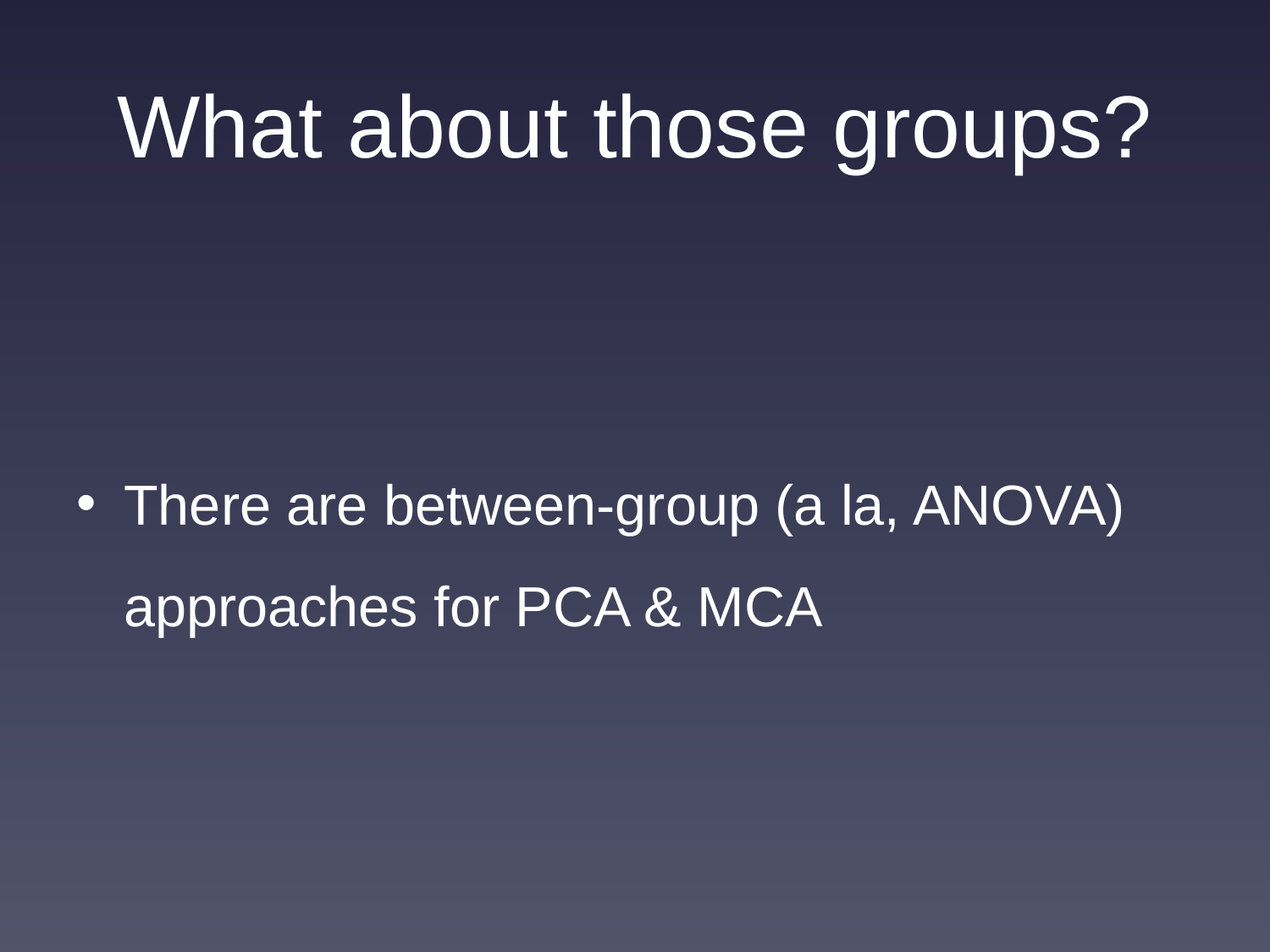

# What about those groups?
There are between-group (a la, ANOVA) approaches for PCA & MCA